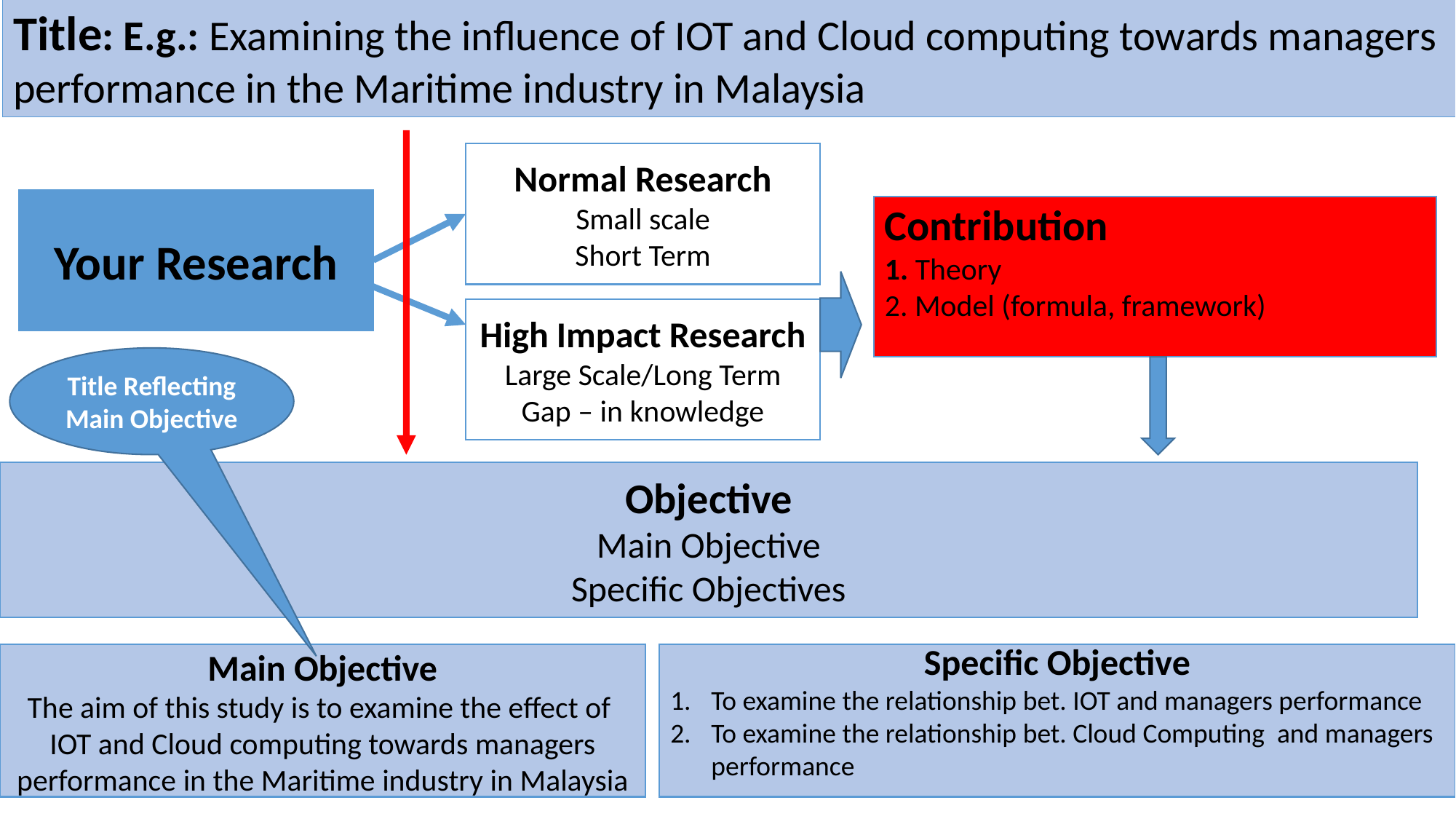

Title: E.g.: Examining the influence of IOT and Cloud computing towards managers performance in the Maritime industry in Malaysia
Normal Research
Small scale
Short Term
Your Research
Contribution
1. Theory
2. Model (formula, framework)

High Impact Research
Large Scale/Long Term
Gap – in knowledge
Title Reflecting Main Objective

Objective
Main Objective
Specific Objectives
Main Objective
The aim of this study is to examine the effect of  IOT and Cloud computing towards managers performance in the Maritime industry in Malaysia

Specific Objective
To examine the relationship bet. IOT and managers performance
To examine the relationship bet. Cloud Computing  and managers performance